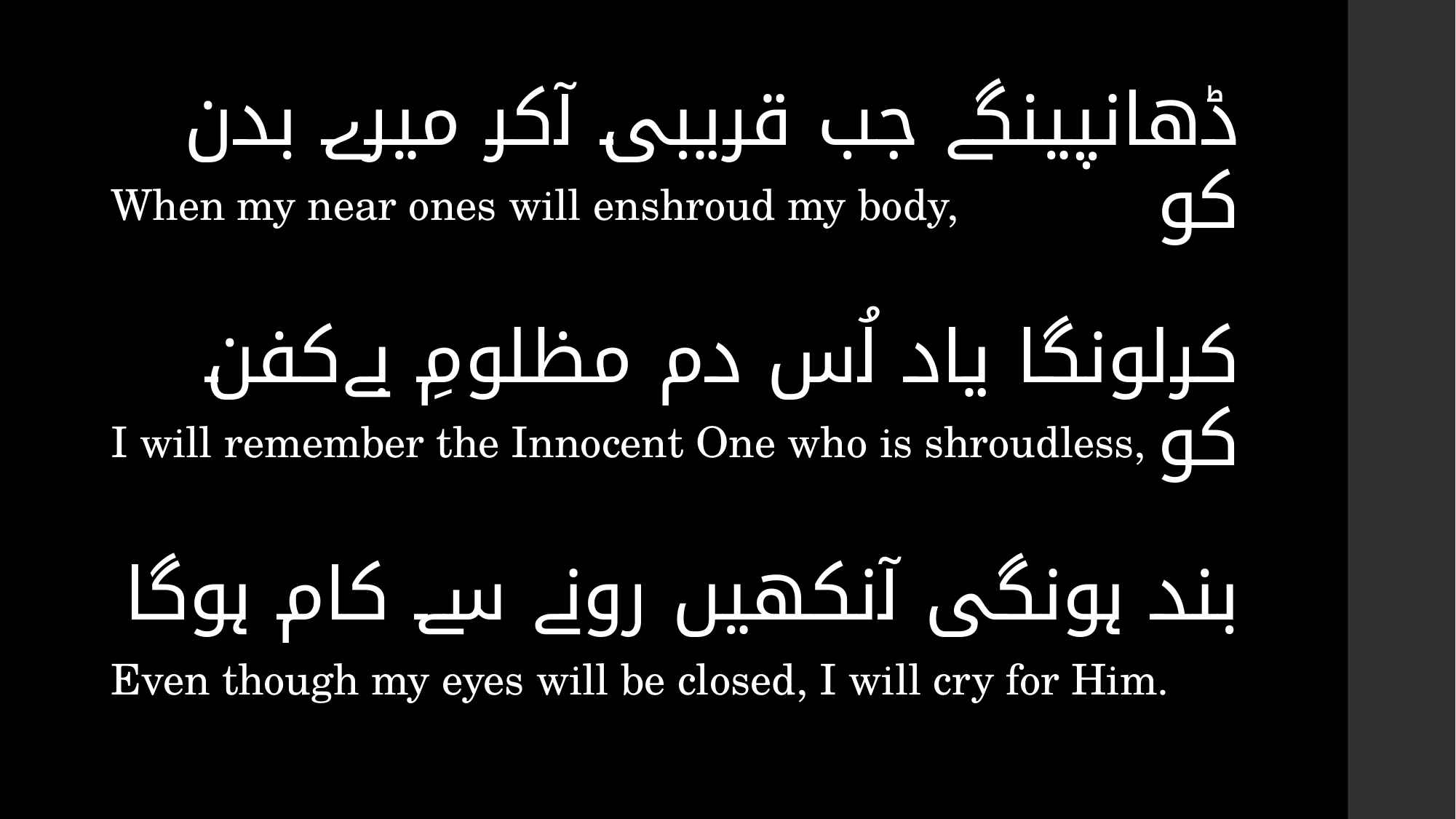

ڈھانپینگے جب قریبی آکر میرے بدن کو
When my near ones will enshroud my body,
کرلونگا یاد اُس دم مظلومِ بےکفن کو
I will remember the Innocent One who is shroudless,
بند ہونگی آنکھیں رونے سے کام ہوگا
Even though my eyes will be closed, I will cry for Him.